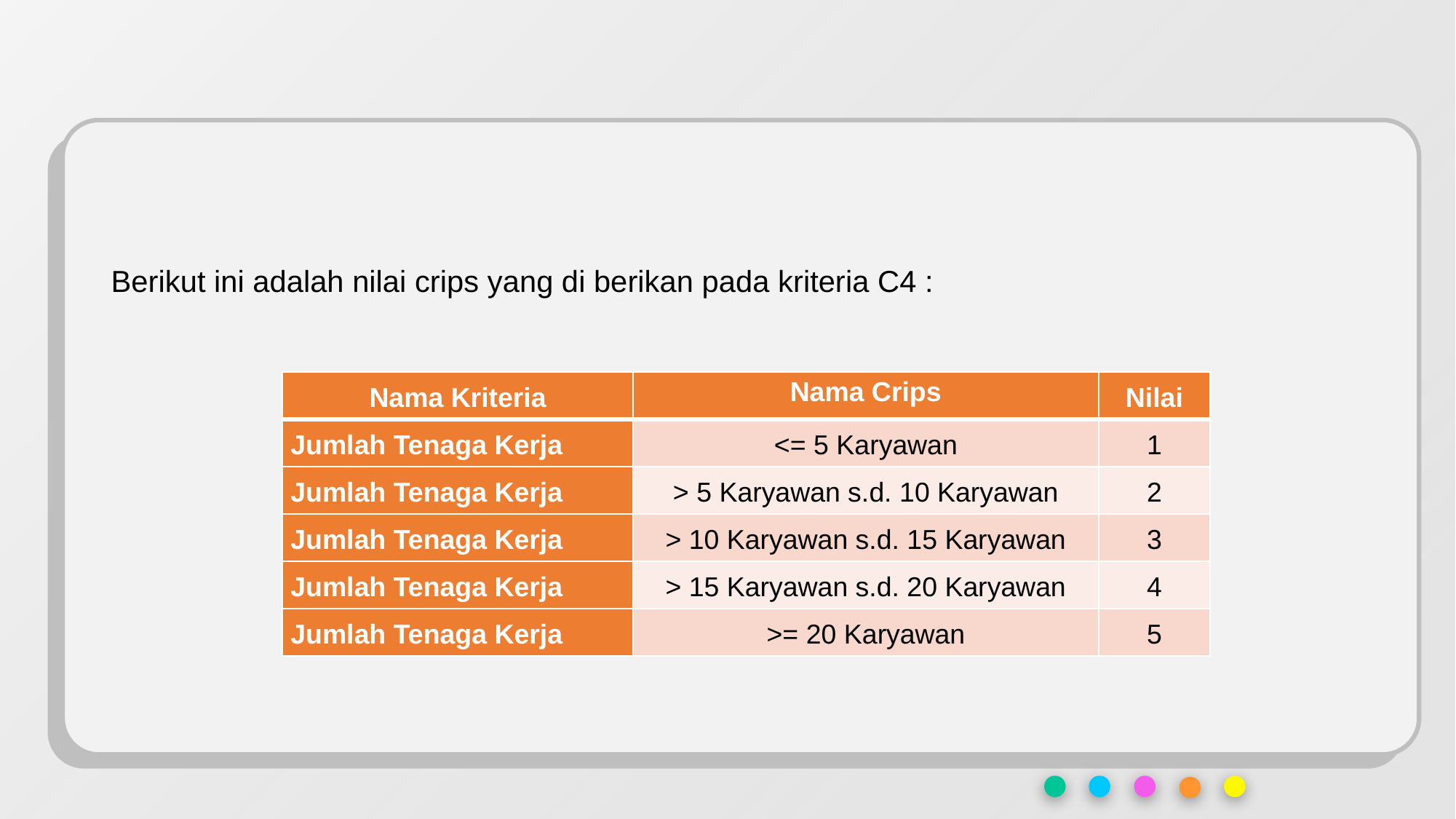

Berikut ini adalah nilai crips yang di berikan pada kriteria C4 :
| Nama Kriteria | Nama Crips | Nilai |
| --- | --- | --- |
| Jumlah Tenaga Kerja | <= 5 Karyawan | 1 |
| Jumlah Tenaga Kerja | > 5 Karyawan s.d. 10 Karyawan | 2 |
| Jumlah Tenaga Kerja | > 10 Karyawan s.d. 15 Karyawan | 3 |
| Jumlah Tenaga Kerja | > 15 Karyawan s.d. 20 Karyawan | 4 |
| Jumlah Tenaga Kerja | >= 20 Karyawan | 5 |